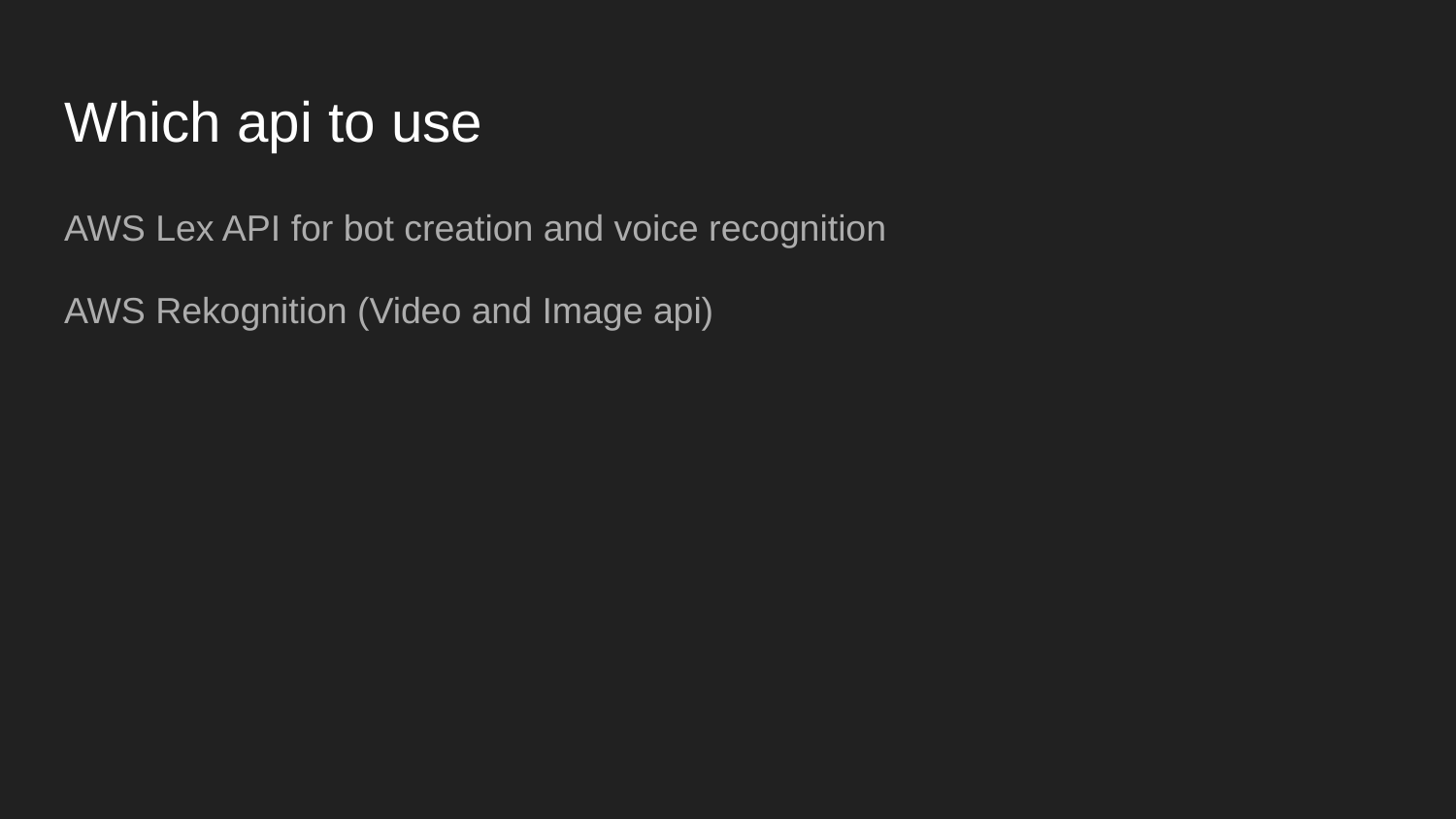

# Which api to use
AWS Lex API for bot creation and voice recognition
AWS Rekognition (Video and Image api)